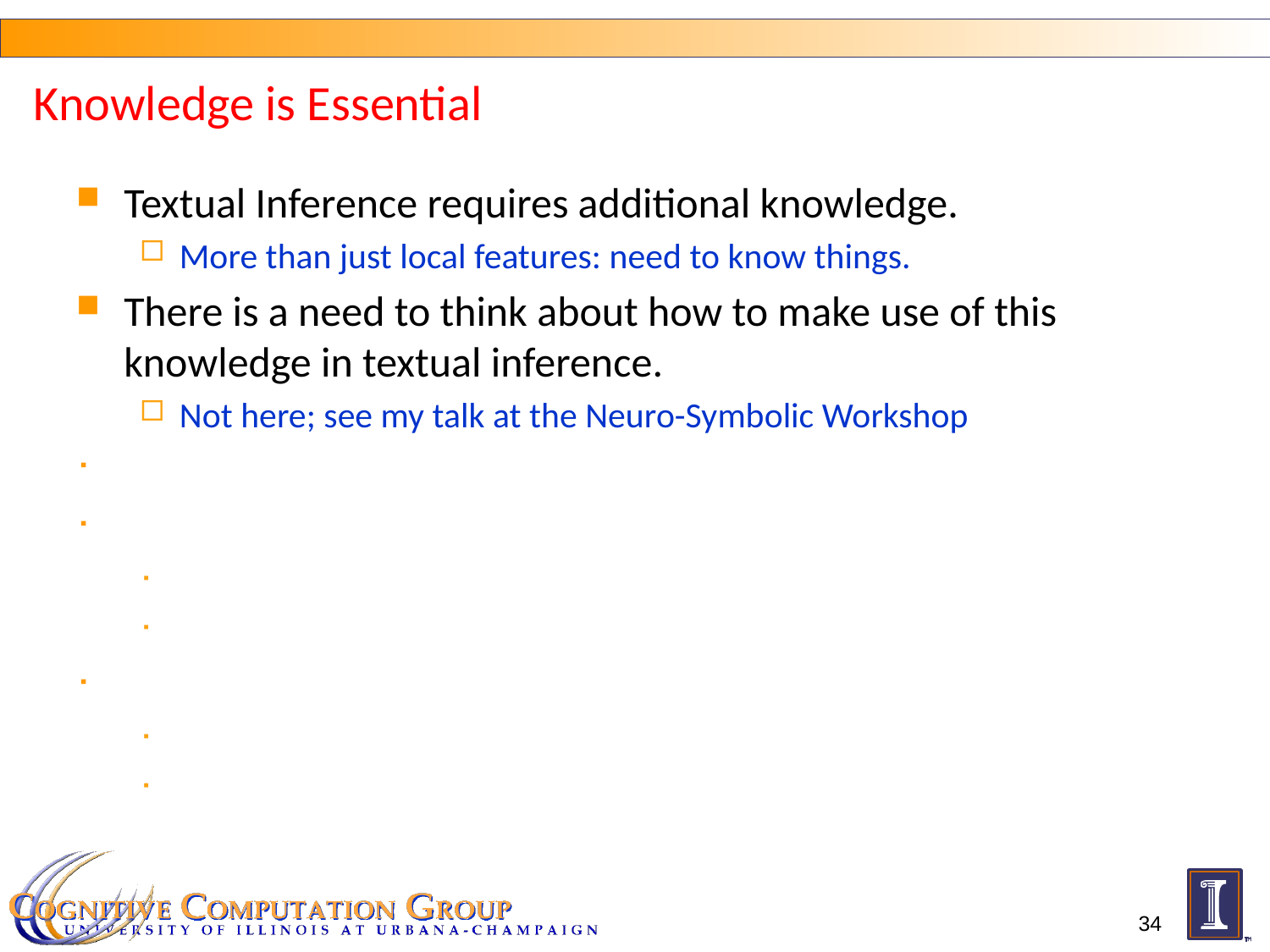

# Knowledge is Essential
Textual Inference requires additional knowledge.
More than just local features: need to know things.
There is a need to think about how to make use of this knowledge in textual inference.
Not here; see my talk at the Neuro-Symbolic Workshop

34